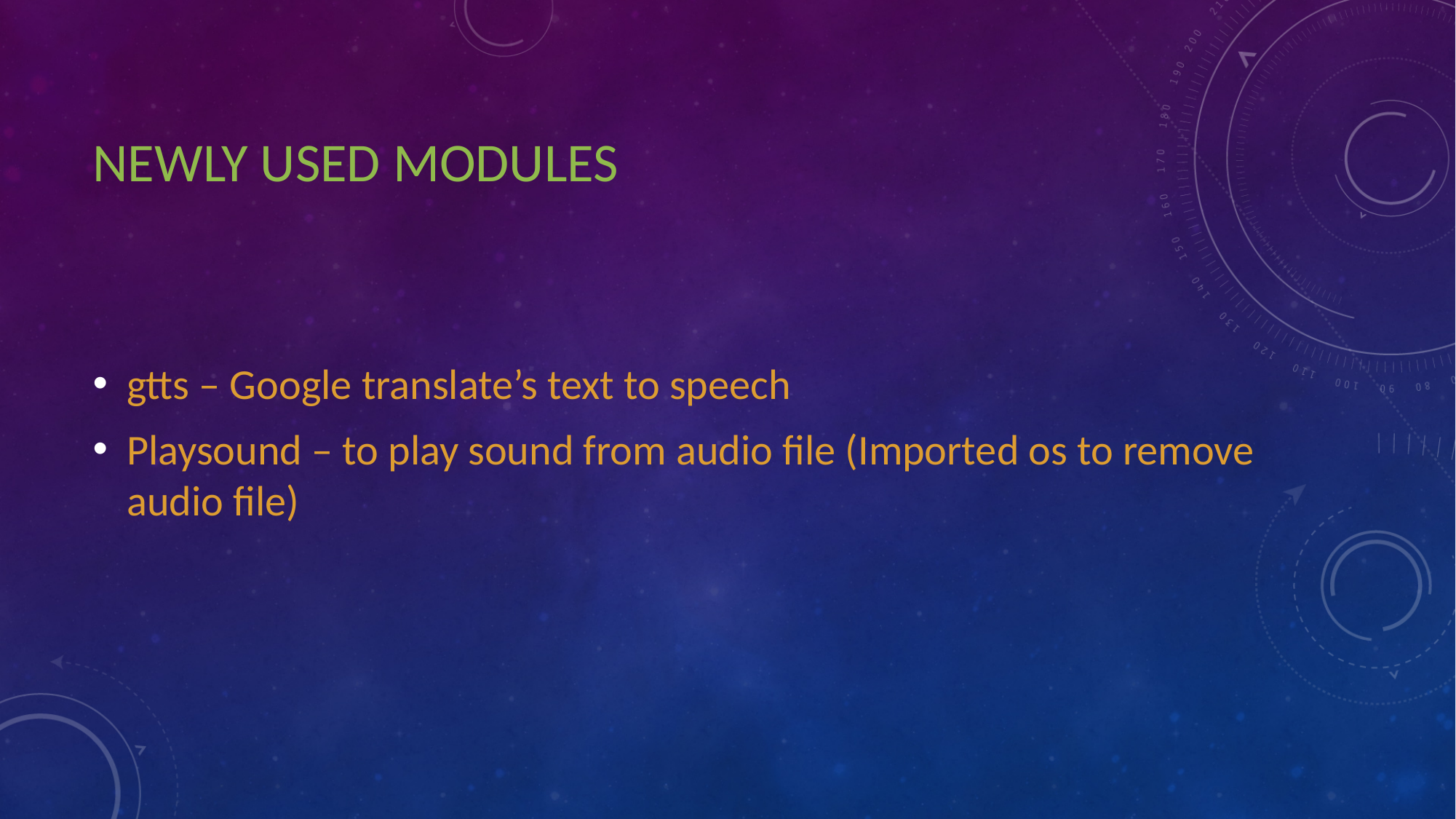

# Newly used modules
gtts – Google translate’s text to speech
Playsound – to play sound from audio file (Imported os to remove audio file)